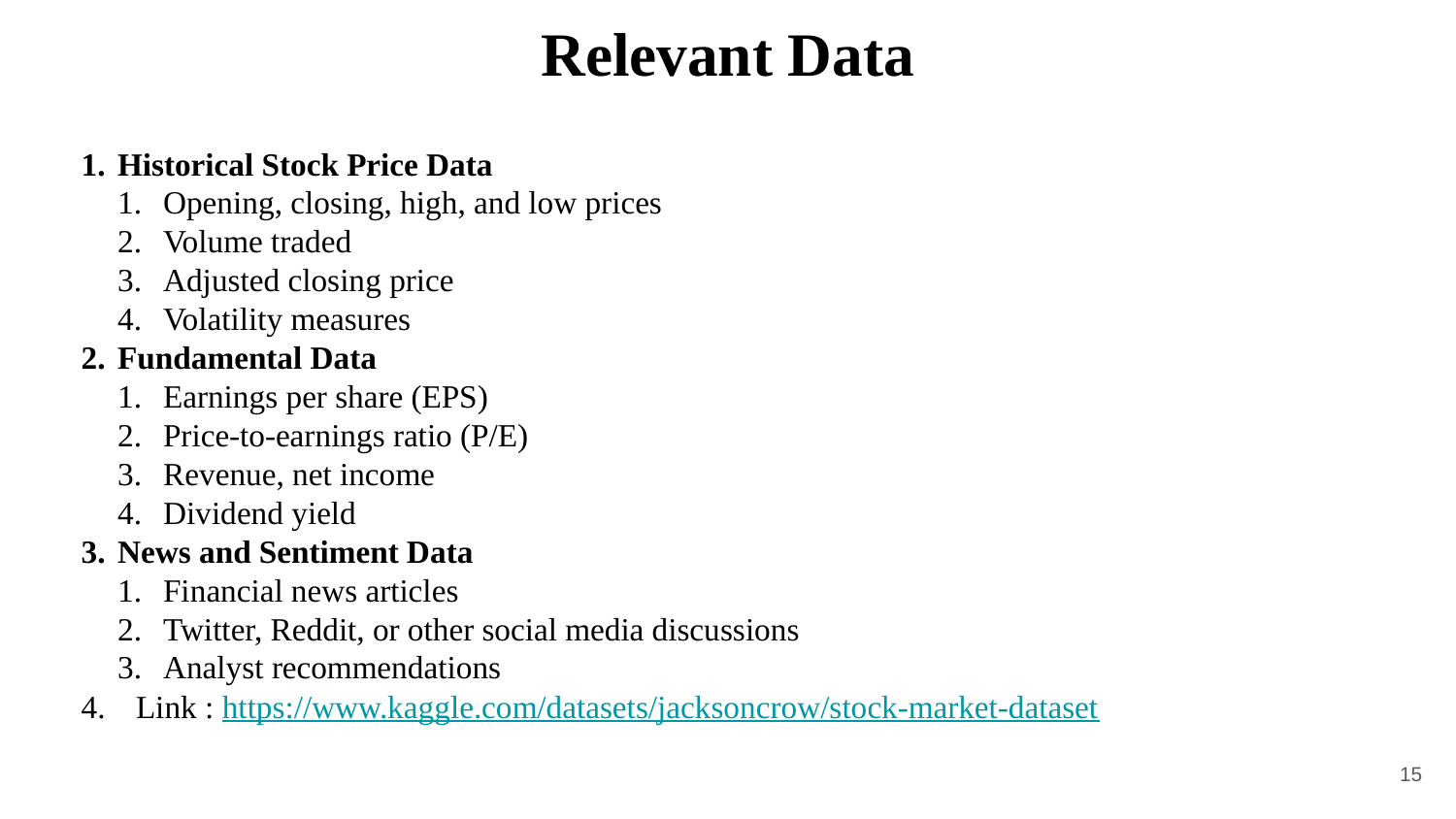

# Relevant Data
Historical Stock Price Data
Opening, closing, high, and low prices
Volume traded
Adjusted closing price
Volatility measures
Fundamental Data
Earnings per share (EPS)
Price-to-earnings ratio (P/E)
Revenue, net income
Dividend yield
News and Sentiment Data
Financial news articles
Twitter, Reddit, or other social media discussions
Analyst recommendations
Link : https://www.kaggle.com/datasets/jacksoncrow/stock-market-dataset
15